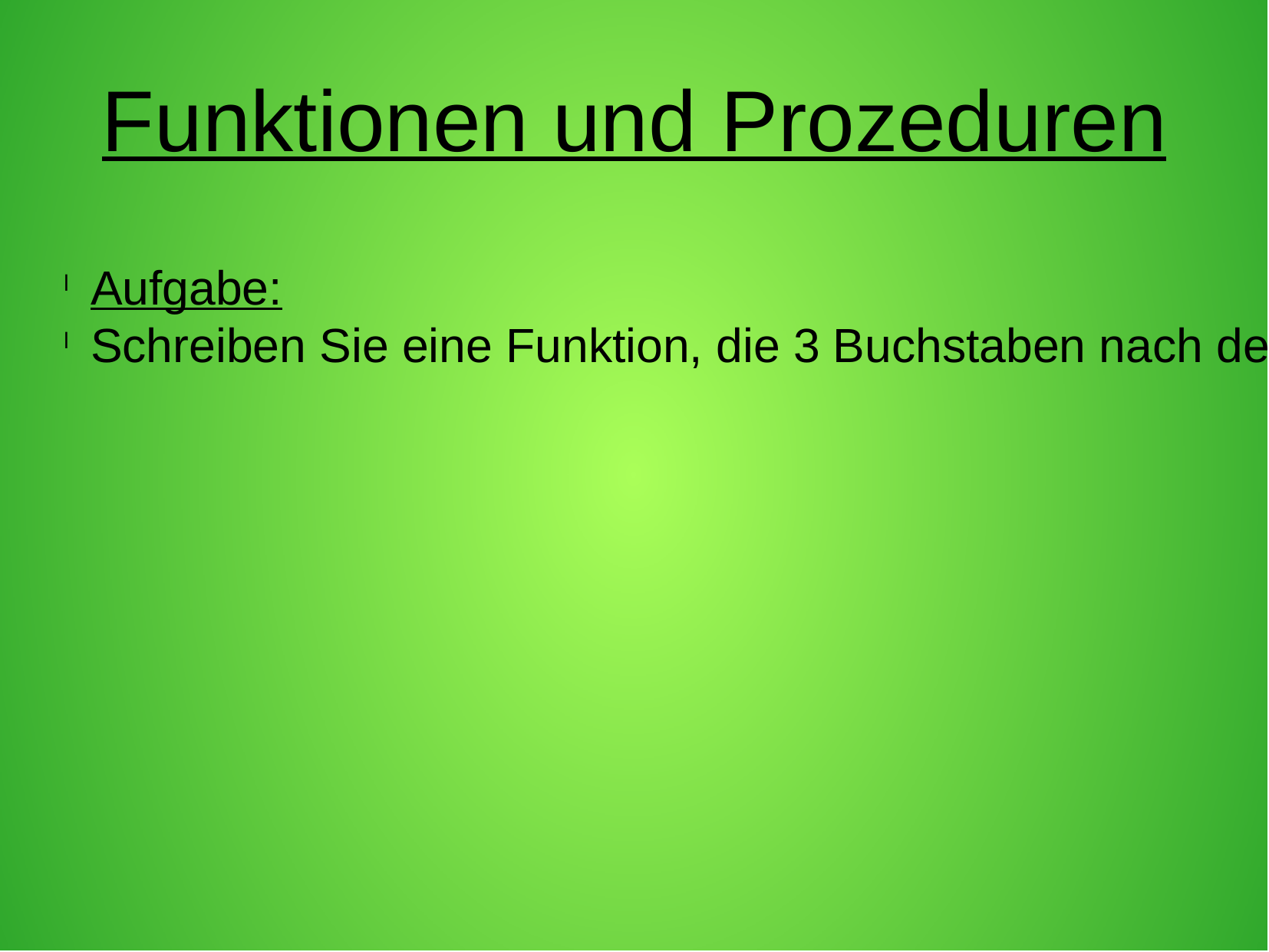

Funktionen und Prozeduren

Aufgabe:
Schreiben Sie eine Funktion, die 3 Buchstaben nach dem Alphabet sortiert!